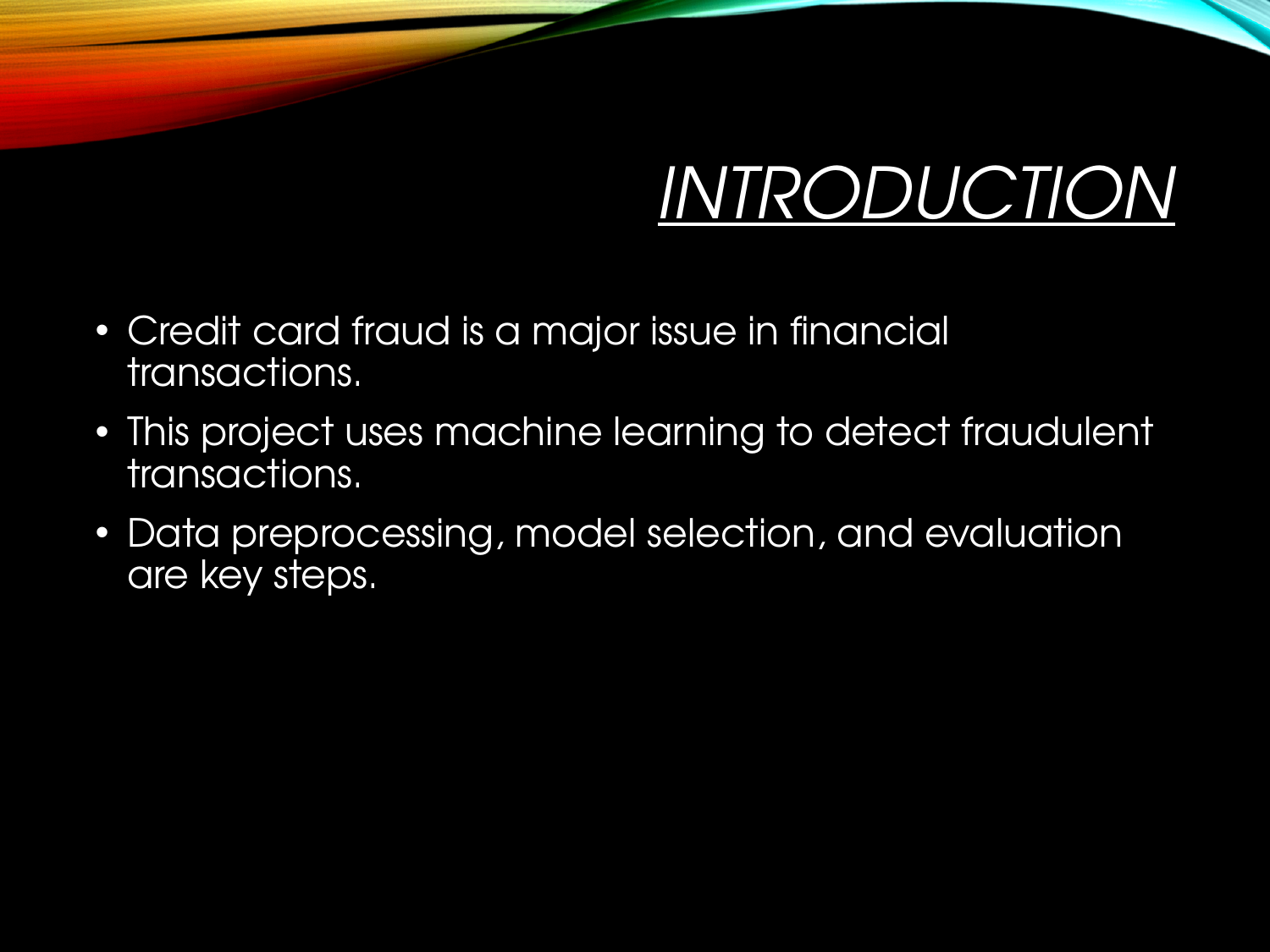

# Introduction
Credit card fraud is a major issue in financial transactions.
This project uses machine learning to detect fraudulent transactions.
Data preprocessing, model selection, and evaluation are key steps.